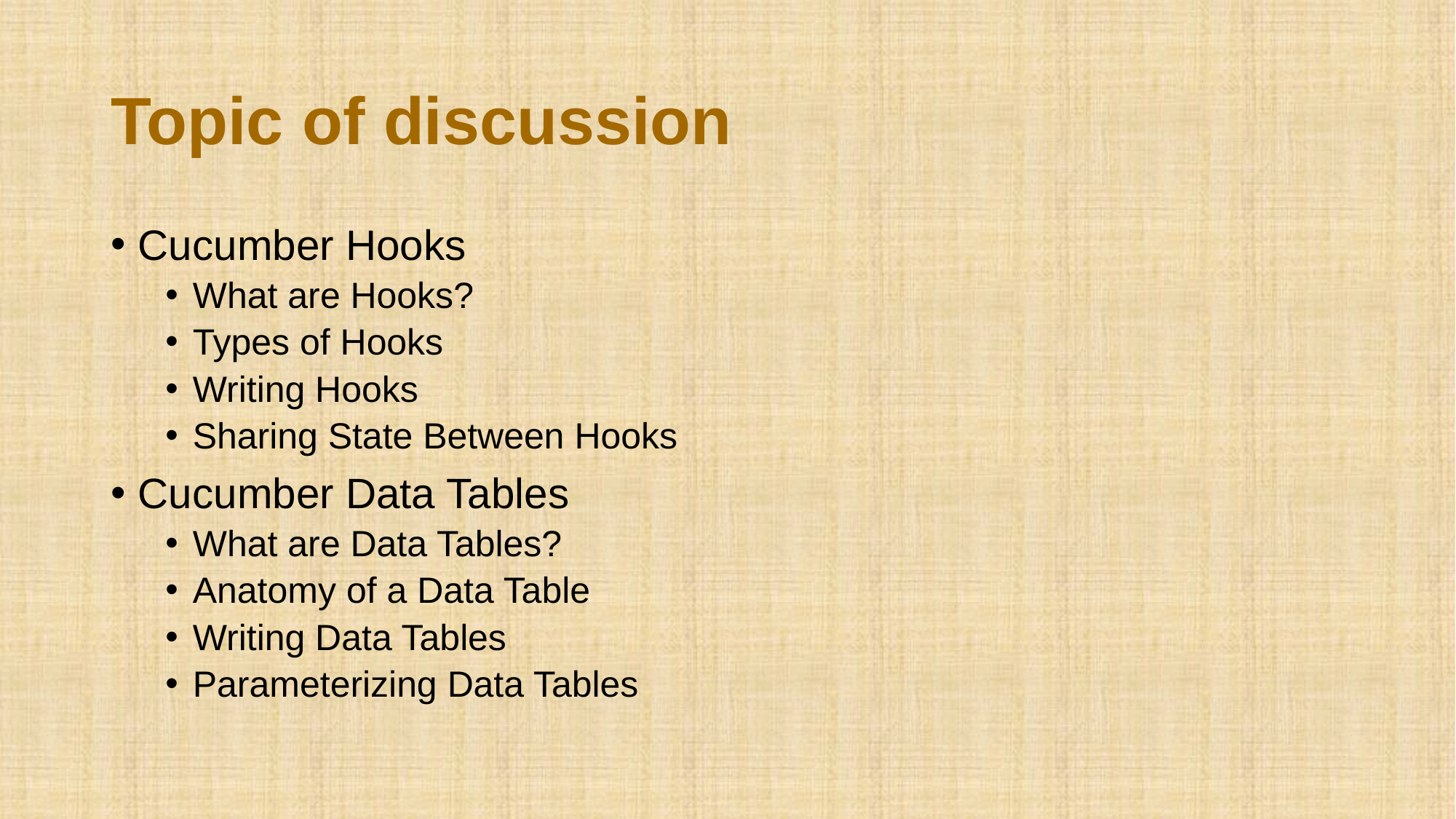

# Topic of discussion
Cucumber Hooks
What are Hooks?
Types of Hooks
Writing Hooks
Sharing State Between Hooks
Cucumber Data Tables
What are Data Tables?
Anatomy of a Data Table
Writing Data Tables
Parameterizing Data Tables